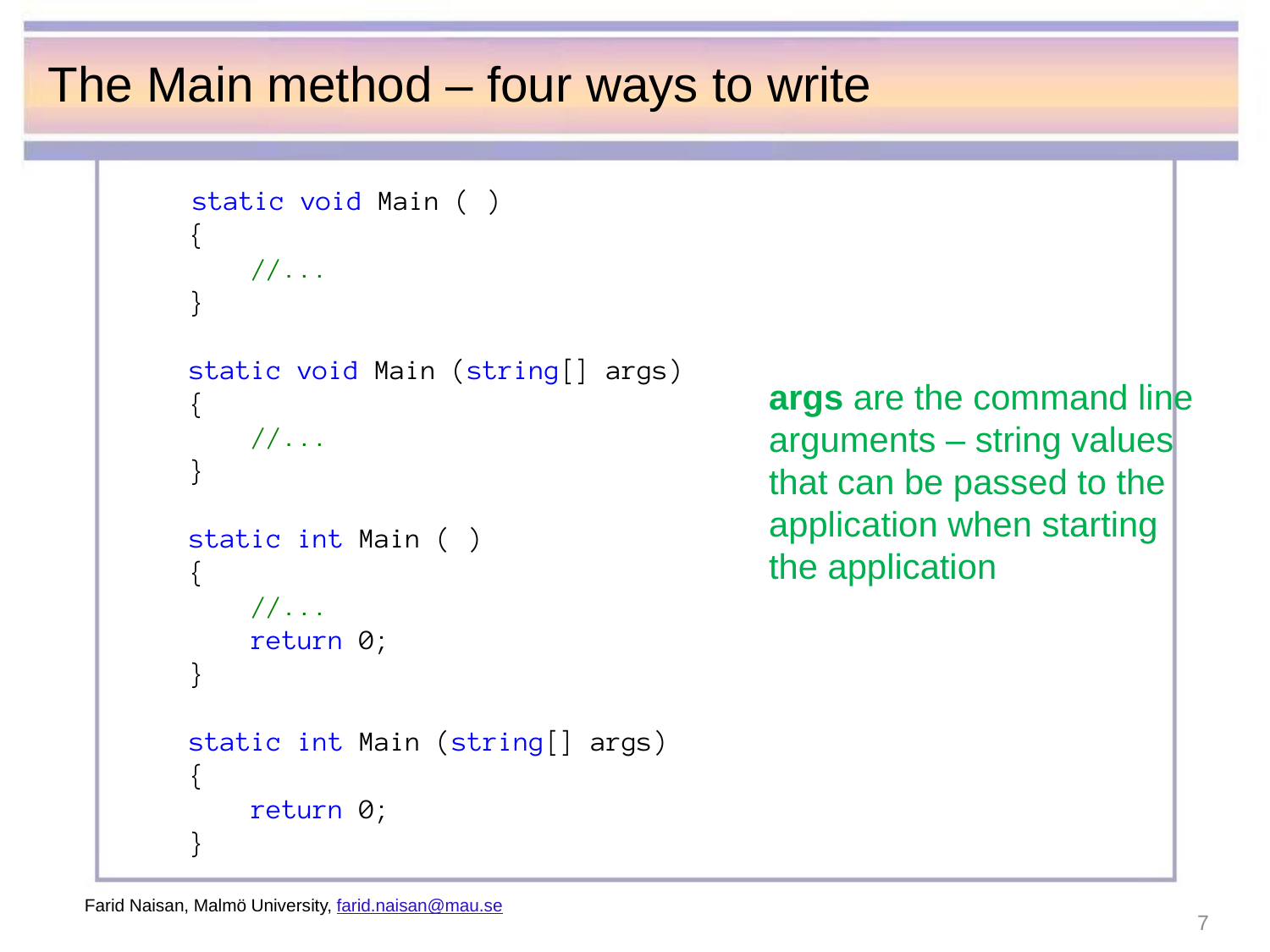

# The Main method – four ways to write
	static void Main ( )
        {
            //...
        }

        static void Main (string[] args)
        {
            //...
        }

        static int Main ( )
        {
            //...
            return 0;
        }

        static int Main (string[] args)
        {
            return 0;
        }
args are the command line arguments – string values that can be passed to the application when starting the application
Farid Naisan, Malmö University, farid.naisan@mau.se
7